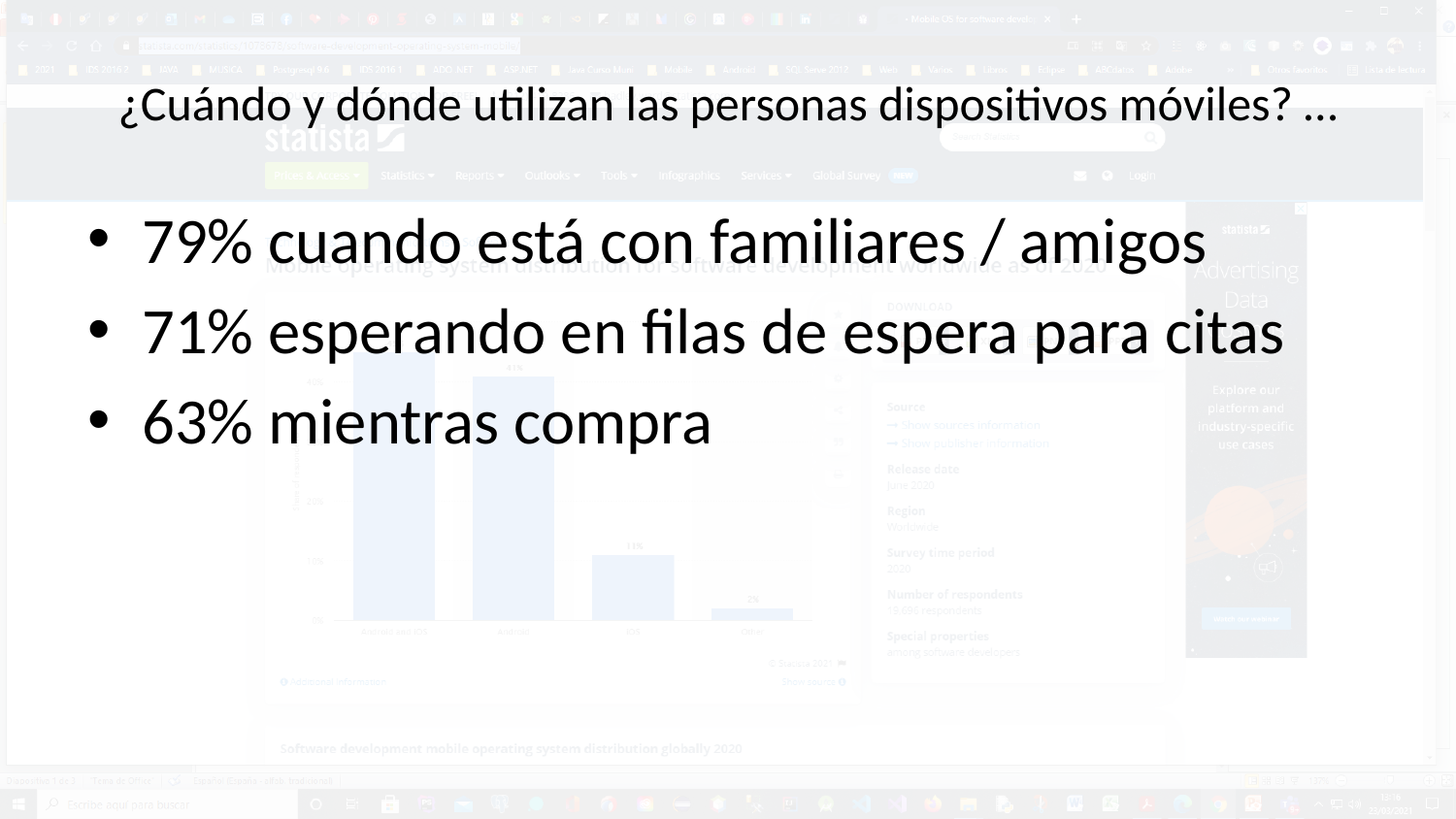

# ¿Cuándo y dónde utilizan las personas dispositivos móviles? …
79% cuando está con familiares / amigos
71% esperando en filas de espera para citas
63% mientras compra